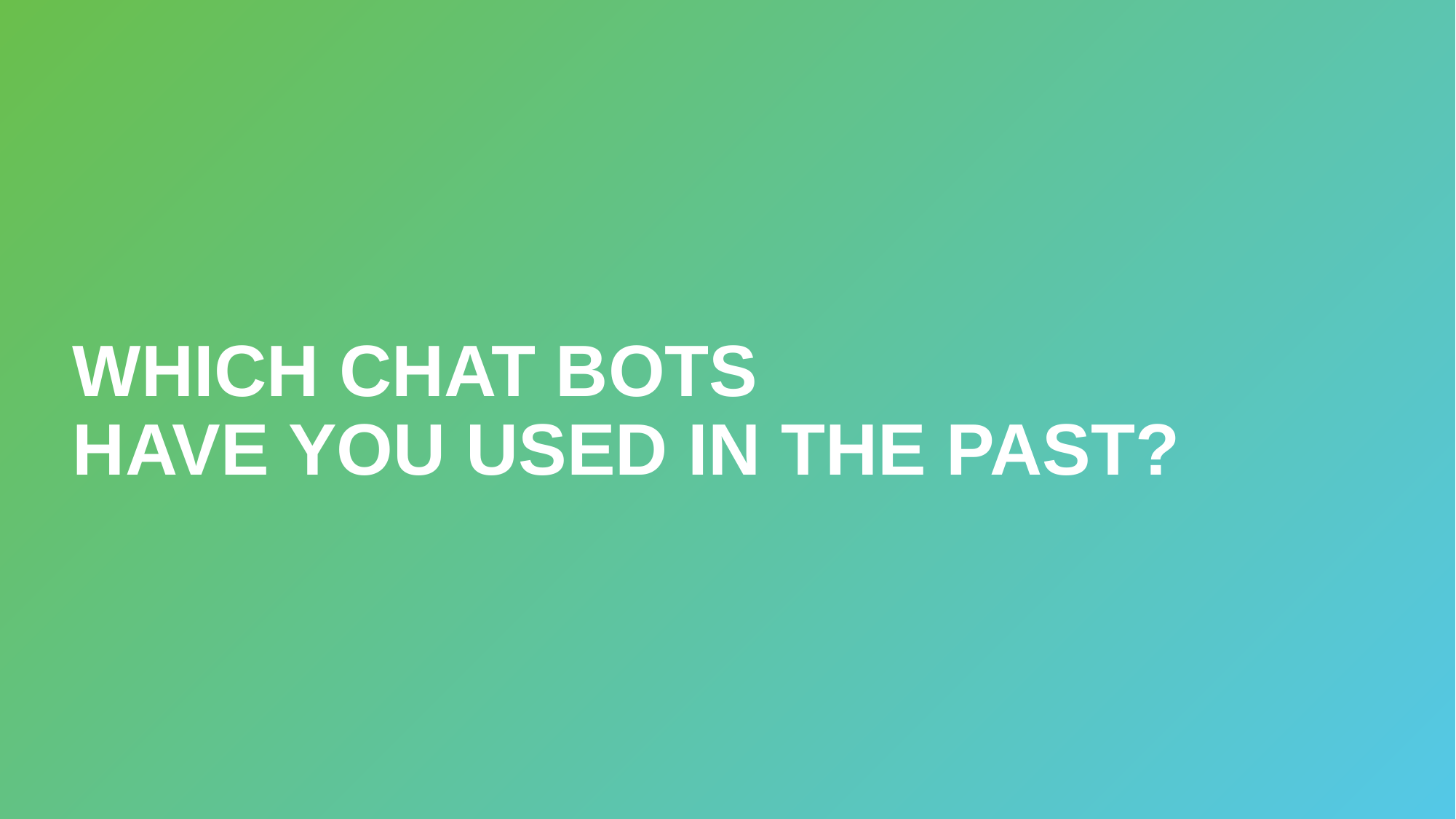

# Which Chat Bots have you used in the past?